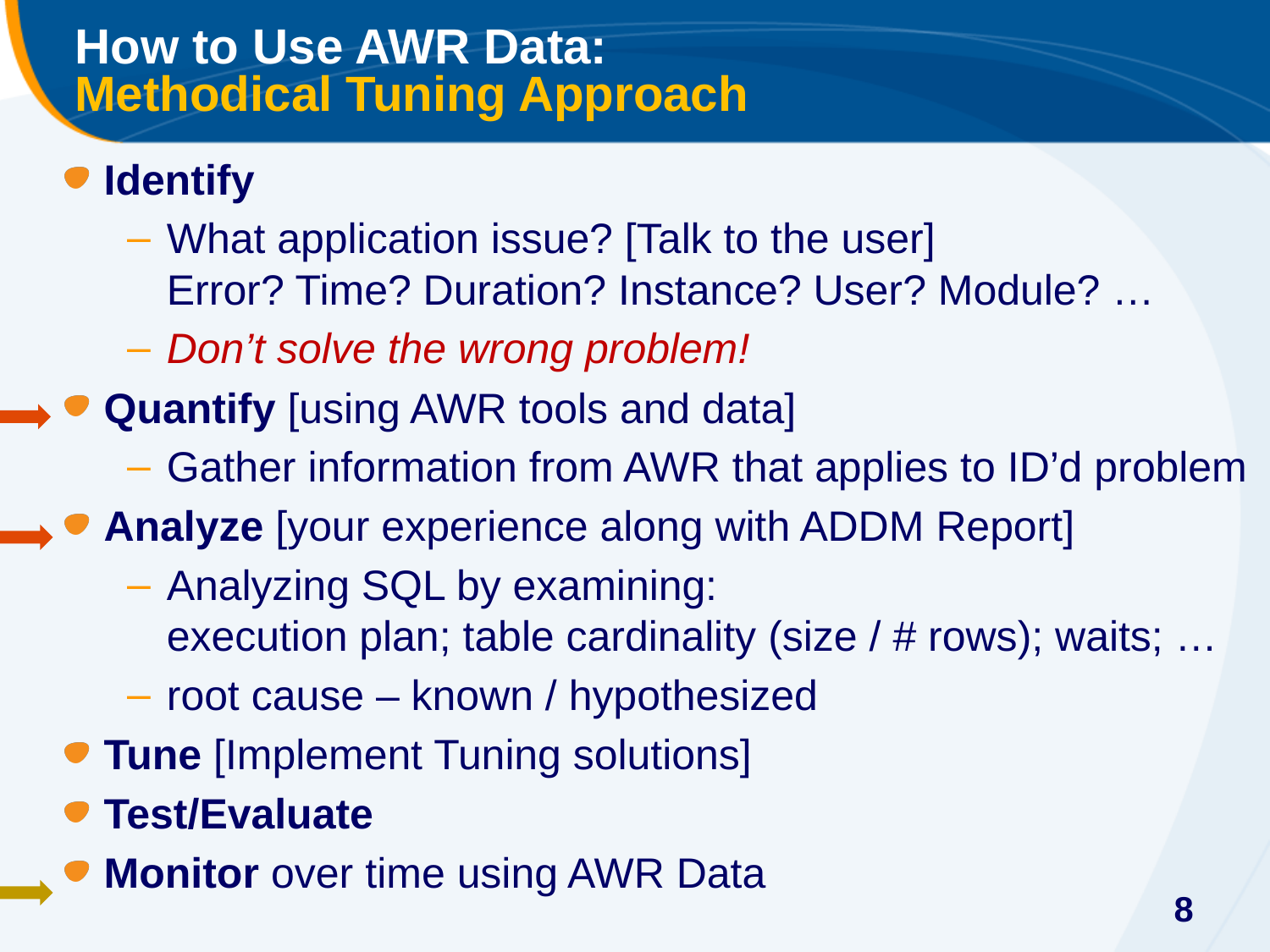

# How to Use AWR Data: Methodical Tuning Approach
Identify
What application issue? [Talk to the user]
Error? Time? Duration? Instance? User? Module? …
Don’t solve the wrong problem!
Quantify [using AWR tools and data]
Gather information from AWR that applies to ID’d problem
Analyze [your experience along with ADDM Report]
Analyzing SQL by examining:
execution plan; table cardinality (size / # rows); waits; …
root cause – known / hypothesized
Tune [Implement Tuning solutions]
Test/Evaluate
Monitor over time using AWR Data

8